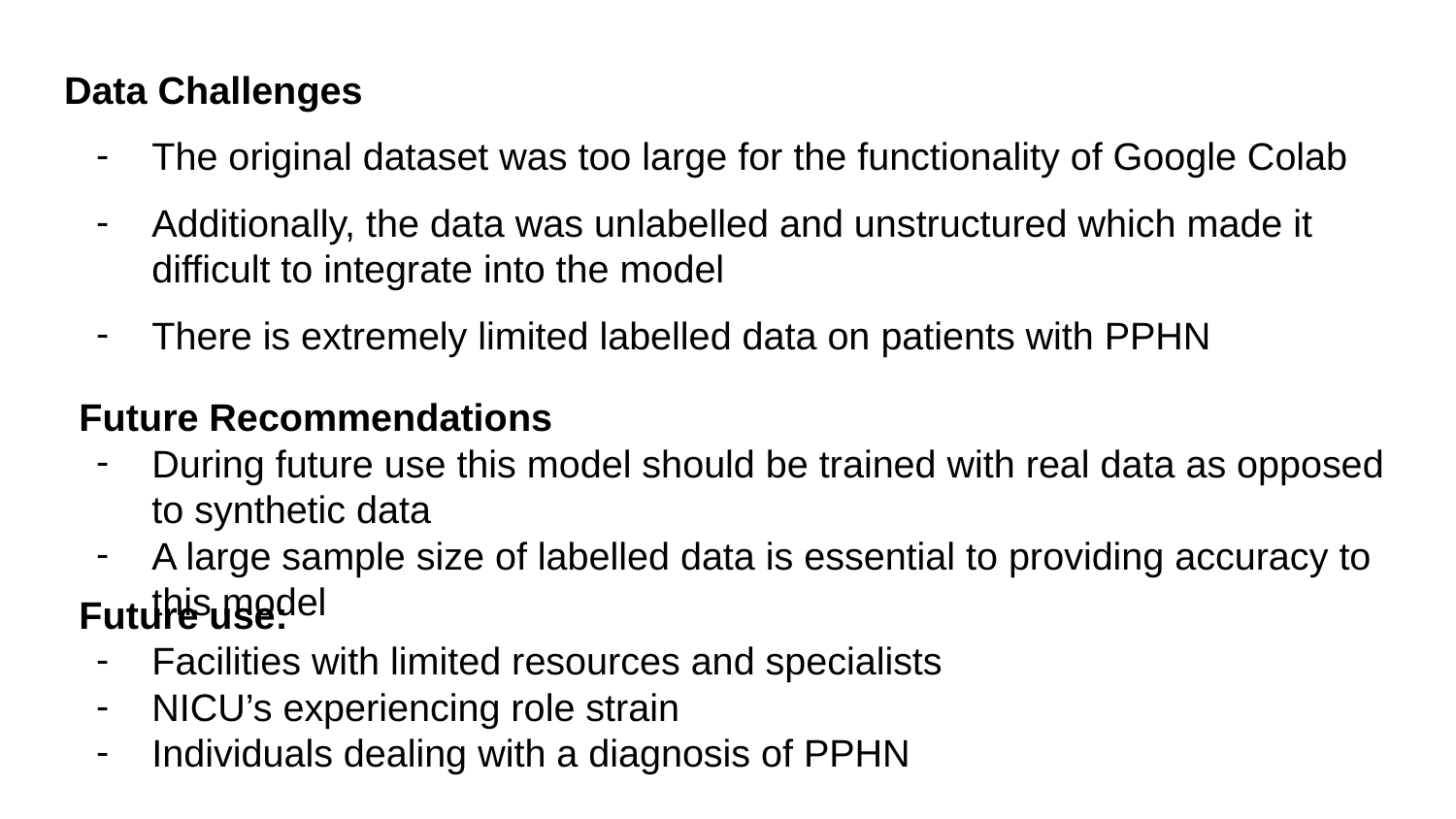

# Data Challenges
The original dataset was too large for the functionality of Google Colab
Additionally, the data was unlabelled and unstructured which made it difficult to integrate into the model
There is extremely limited labelled data on patients with PPHN
Future Recommendations
During future use this model should be trained with real data as opposed to synthetic data
A large sample size of labelled data is essential to providing accuracy to this model
Future use:
Facilities with limited resources and specialists
NICU’s experiencing role strain
Individuals dealing with a diagnosis of PPHN